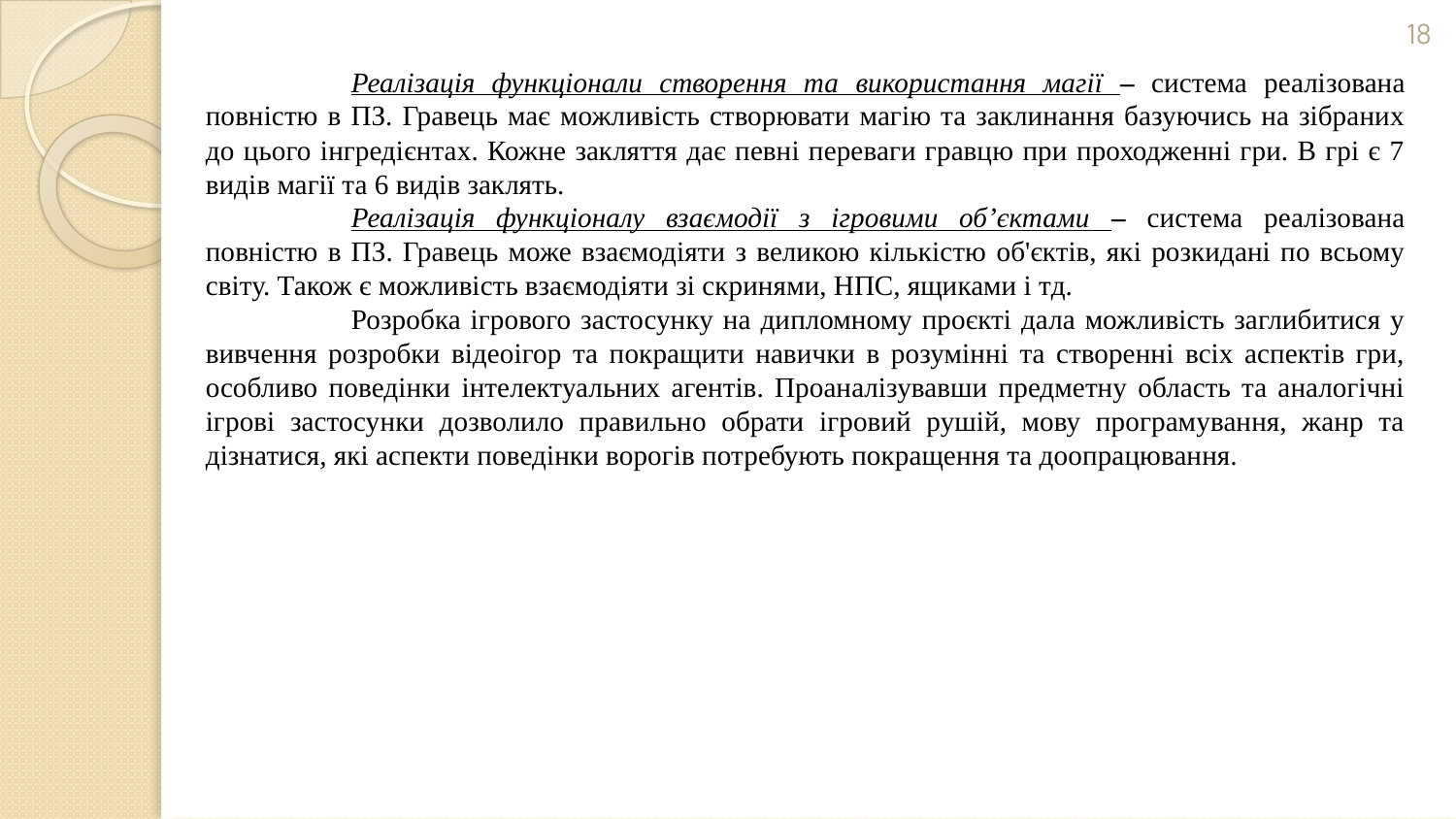

18
	Реалізація функціонали створення та використання магії – система реалізована повністю в ПЗ. Гравець має можливість створювати магію та заклинання базуючись на зібраних до цього інгредієнтах. Кожне закляття дає певні переваги гравцю при проходженні гри. В грі є 7 видів магії та 6 видів заклять.
	Реалізація функціоналу взаємодії з ігровими об’єктами – система реалізована повністю в ПЗ. Гравець може взаємодіяти з великою кількістю об'єктів, які розкидані по всьому світу. Також є можливість взаємодіяти зі скринями, НПС, ящиками і тд.
	Розробка ігрового застосунку на дипломному проєкті дала можливість заглибитися у вивчення розробки відеоігор та покращити навички в розумінні та створенні всіх аспектів гри, особливо поведінки інтелектуальних агентів. Проаналізувавши предметну область та аналогічні ігрові застосунки дозволило правильно обрати ігровий рушій, мову програмування, жанр та дізнатися, які аспекти поведінки ворогів потребують покращення та доопрацювання.